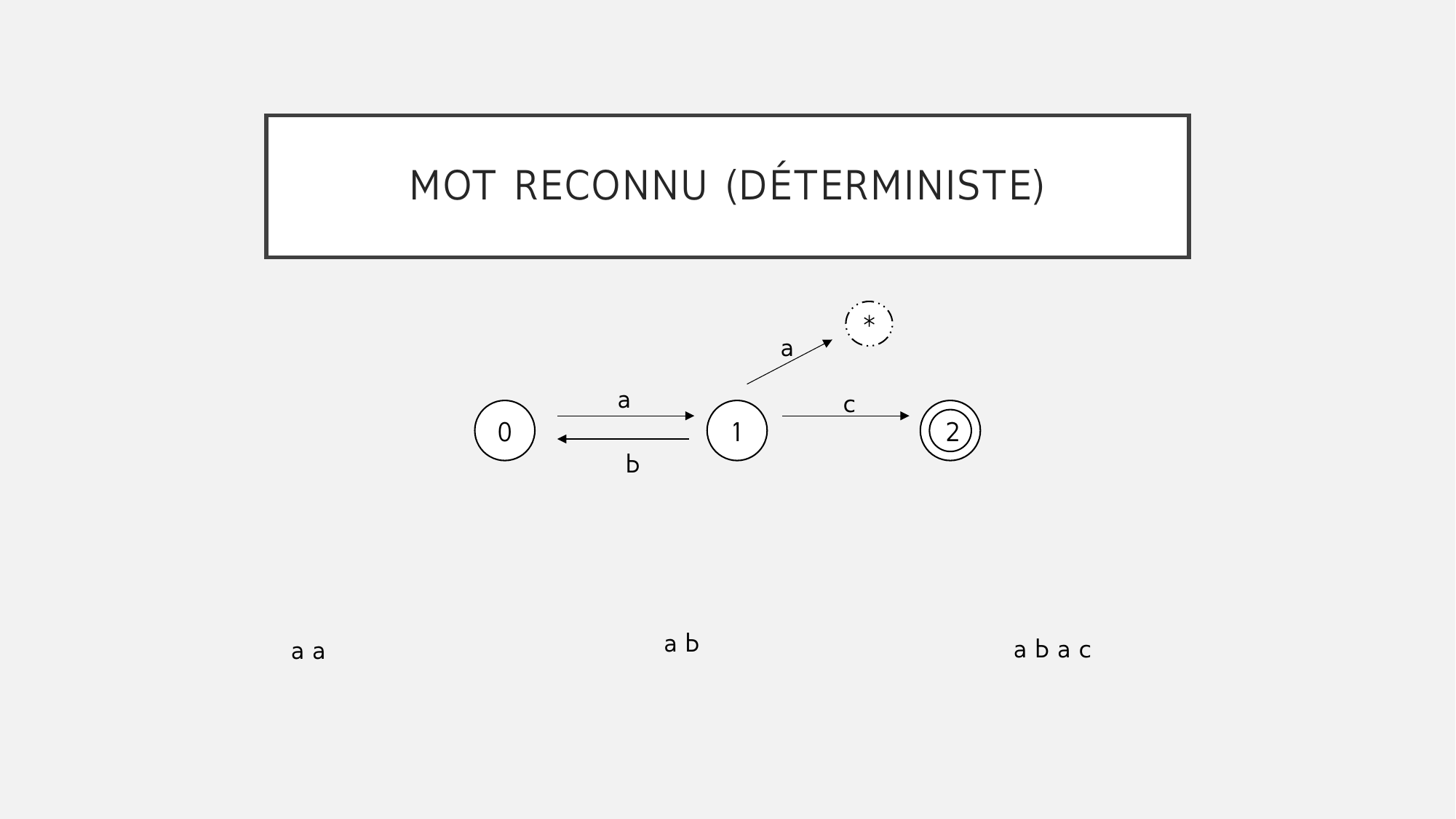

# Mot reconnu (déterministe)
*
a
a
c
0
2
1
2
b
a b
a b a c
a a